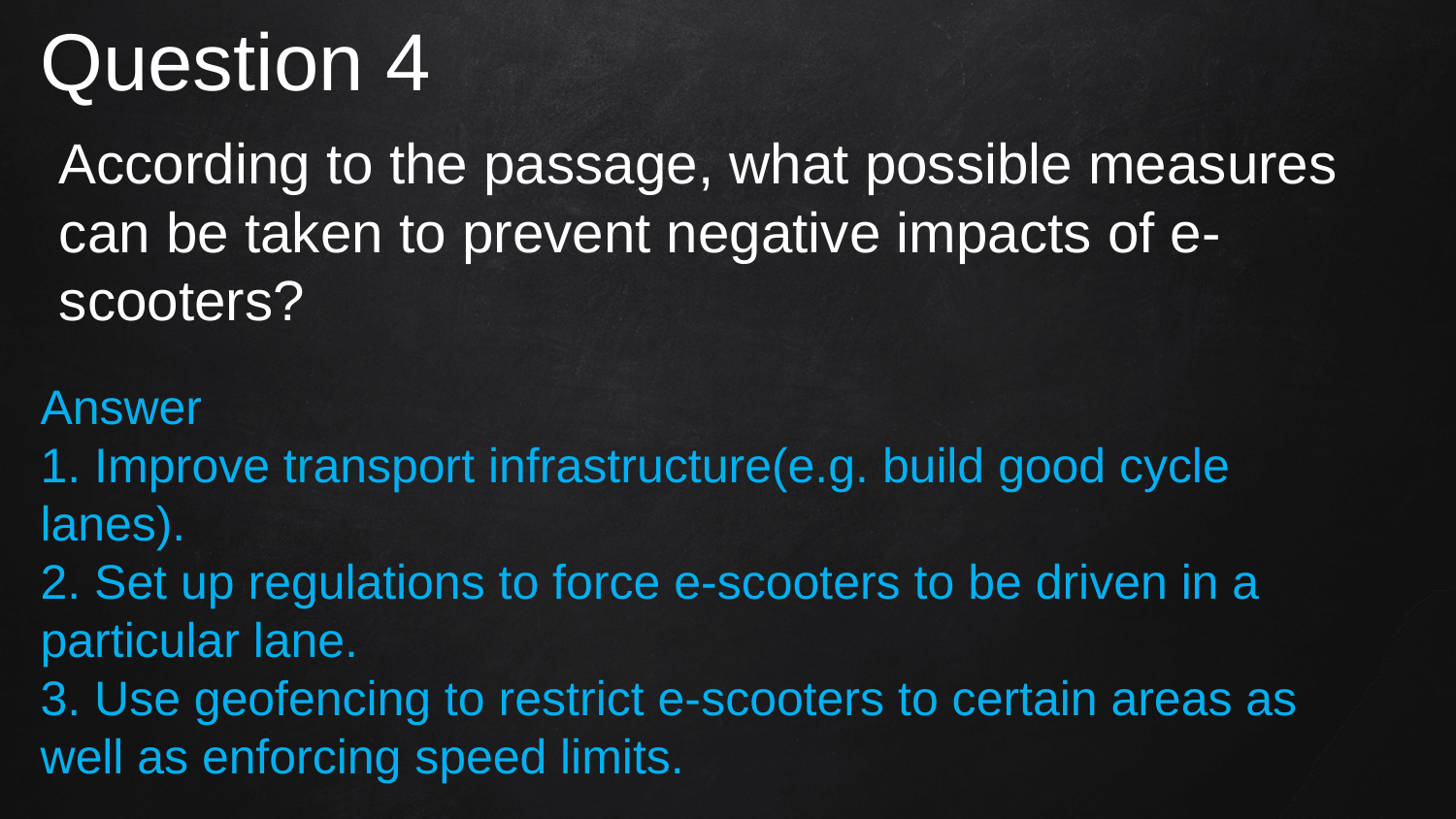

Question 4
According to the passage, what possible measures can be taken to prevent negative impacts of e-scooters?
Answer
1. Improve transport infrastructure(e.g. build good cycle lanes).
2. Set up regulations to force e-scooters to be driven in a particular lane.
3. Use geofencing to restrict e-scooters to certain areas as well as enforcing speed limits.